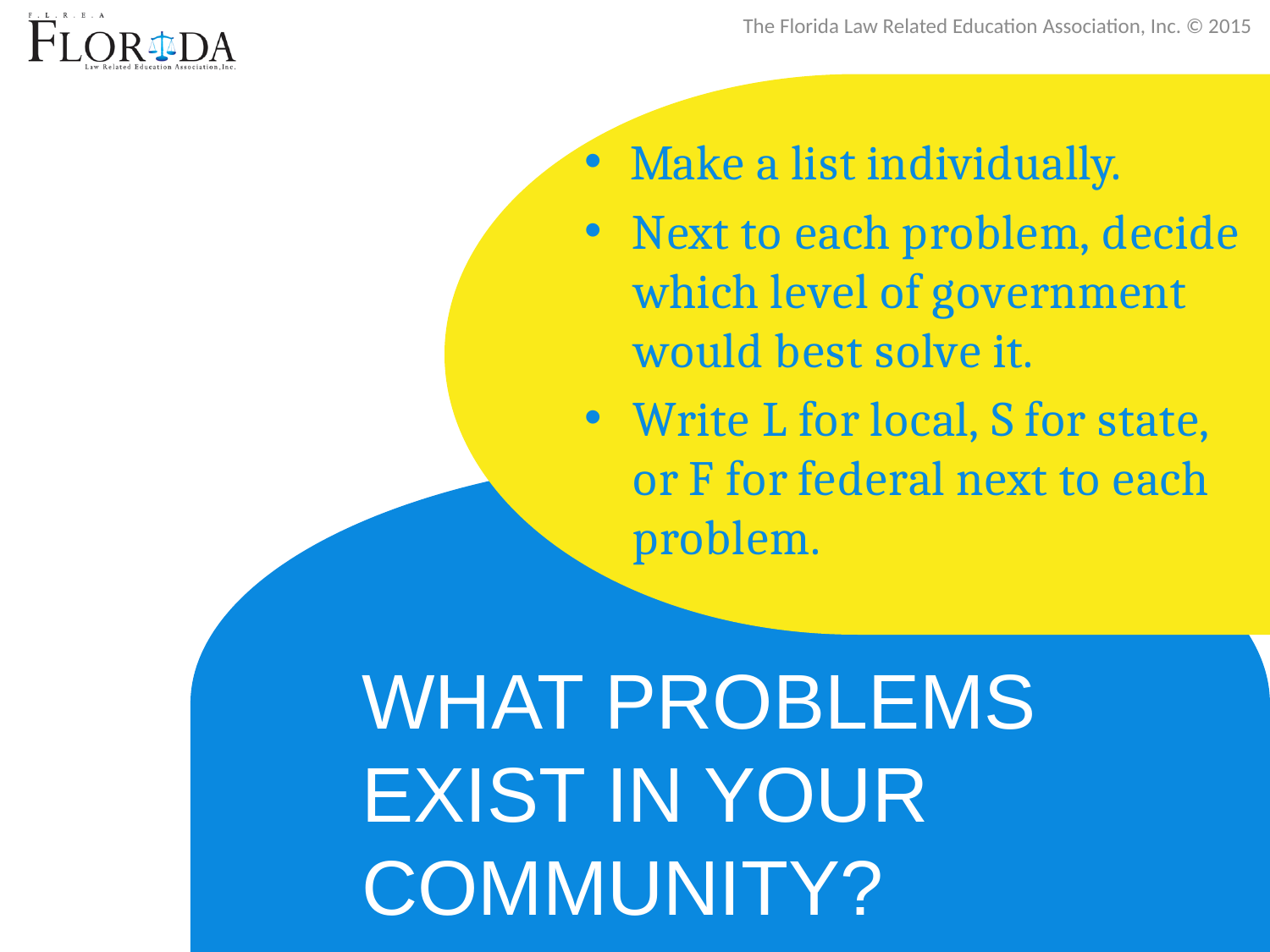

Make a list individually.
Next to each problem, decide which level of government would best solve it.
Write L for local, S for state, or F for federal next to each problem.
# What problems exist in your community?